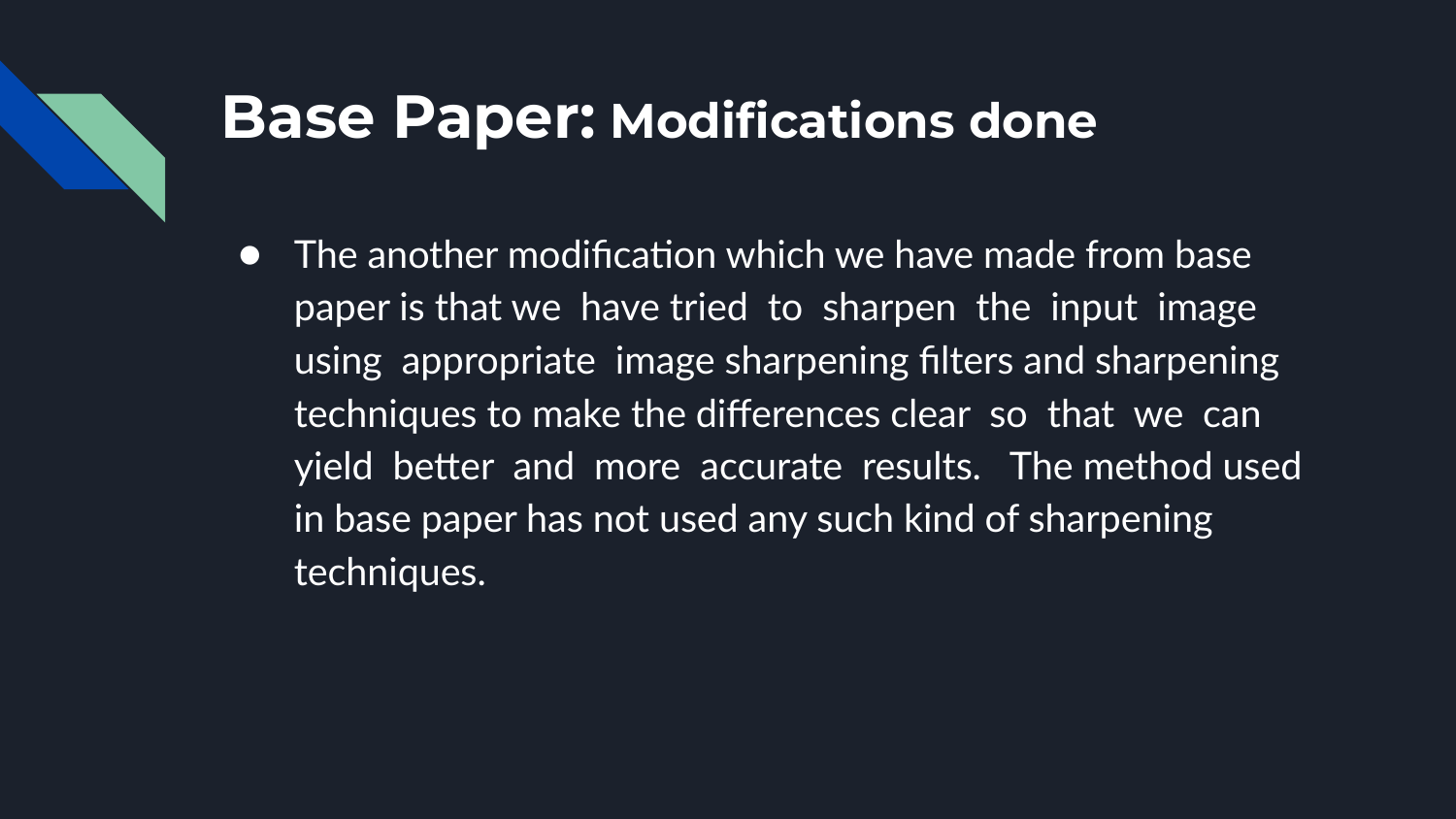

# Base Paper: Modifications done
The another modification which we have made from base paper is that we  have tried  to  sharpen  the  input  image  using  appropriate  image sharpening filters and sharpening techniques to make the differences clear  so  that  we  can  yield  better  and  more  accurate  results.   The method used in base paper has not used any such kind of sharpening techniques.